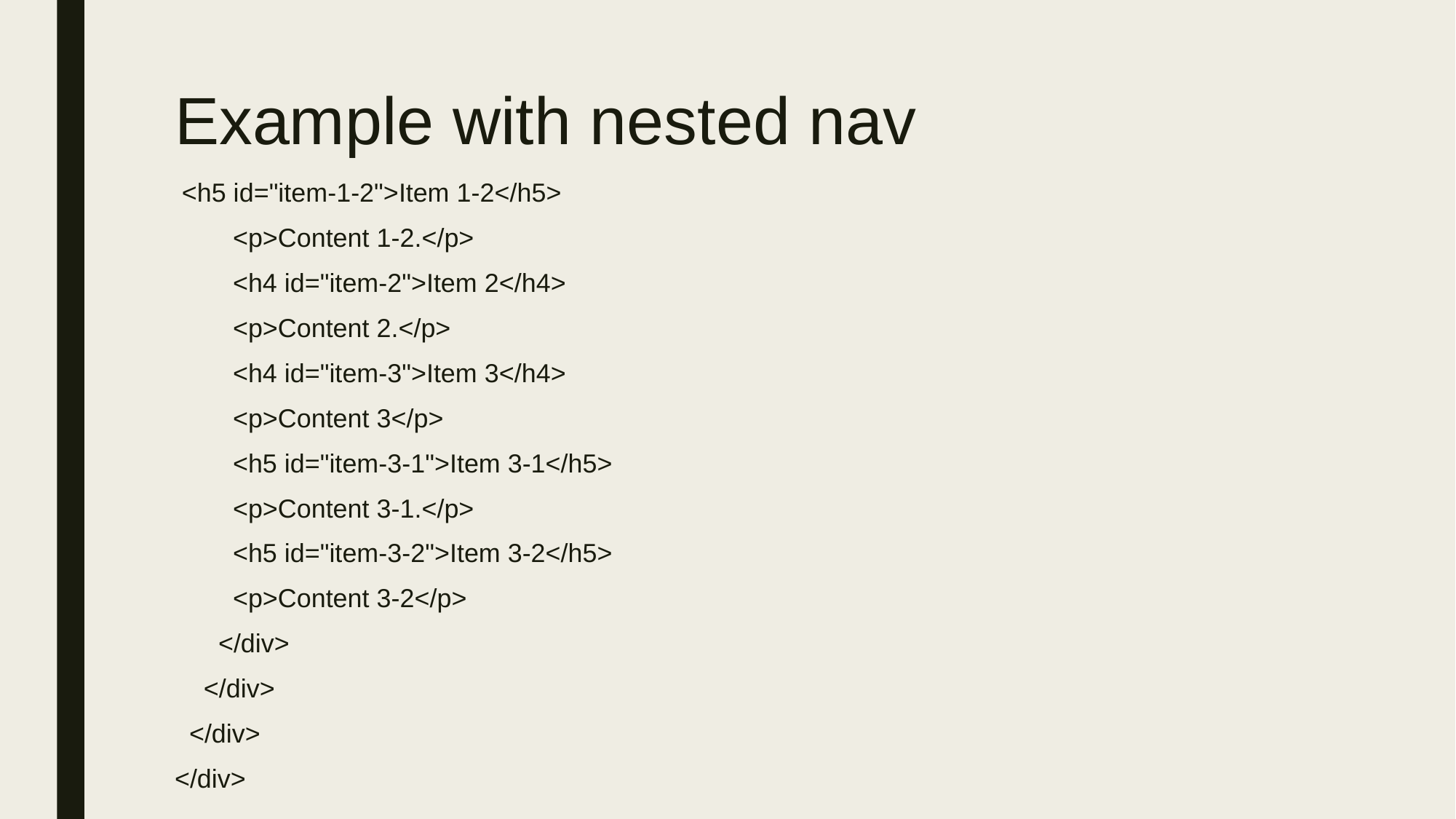

# Example with nested nav
 <h5 id="item-1-2">Item 1-2</h5>
        <p>Content 1-2.</p>
        <h4 id="item-2">Item 2</h4>
        <p>Content 2.</p>
        <h4 id="item-3">Item 3</h4>
        <p>Content 3</p>
        <h5 id="item-3-1">Item 3-1</h5>
        <p>Content 3-1.</p>
        <h5 id="item-3-2">Item 3-2</h5>
        <p>Content 3-2</p>
      </div>
    </div>
  </div>
</div>